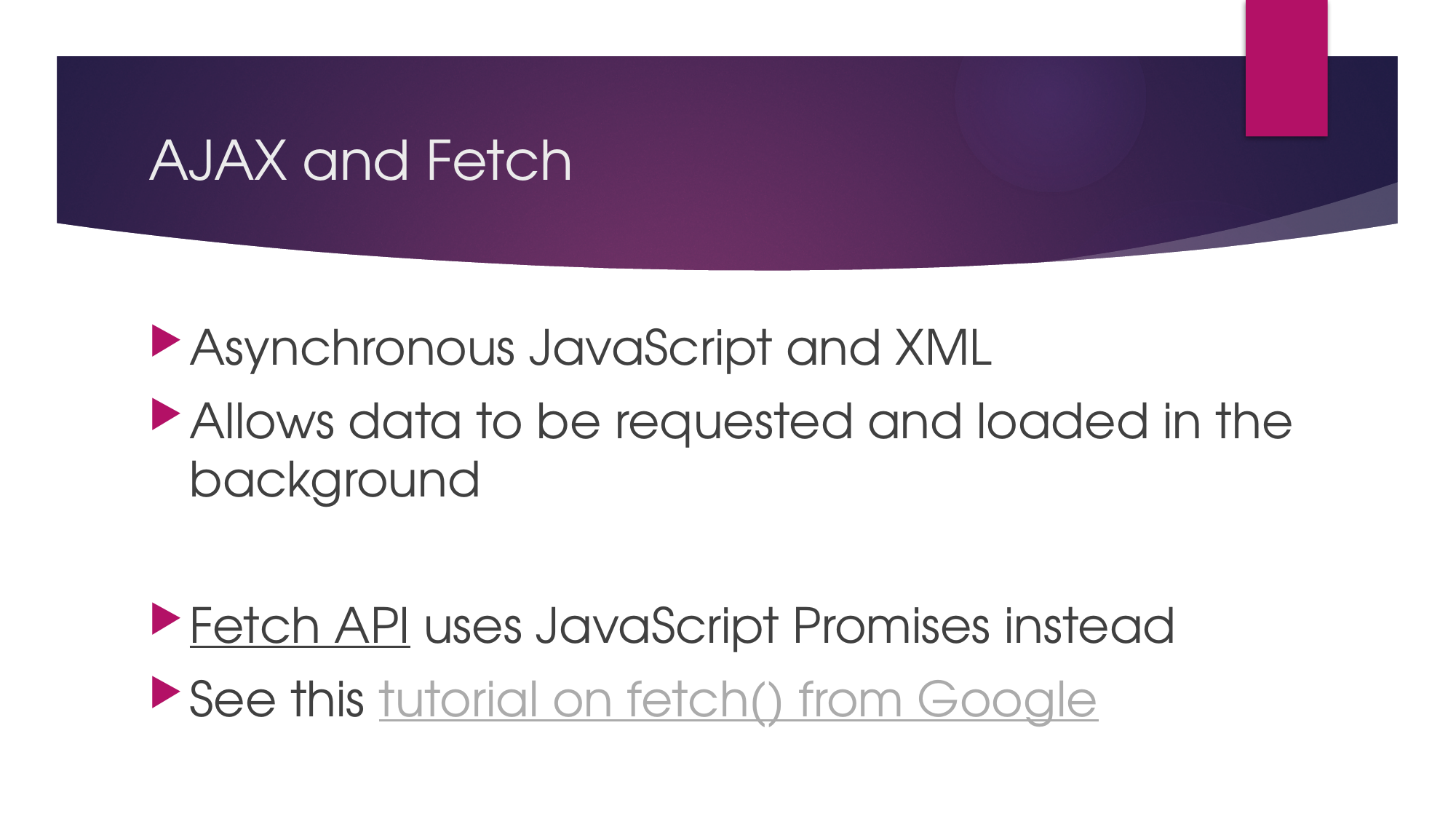

# AJAX and Fetch
Asynchronous JavaScript and XML
Allows data to be requested and loaded in the background

Fetch API uses JavaScript Promises instead
See this tutorial on fetch() from Google